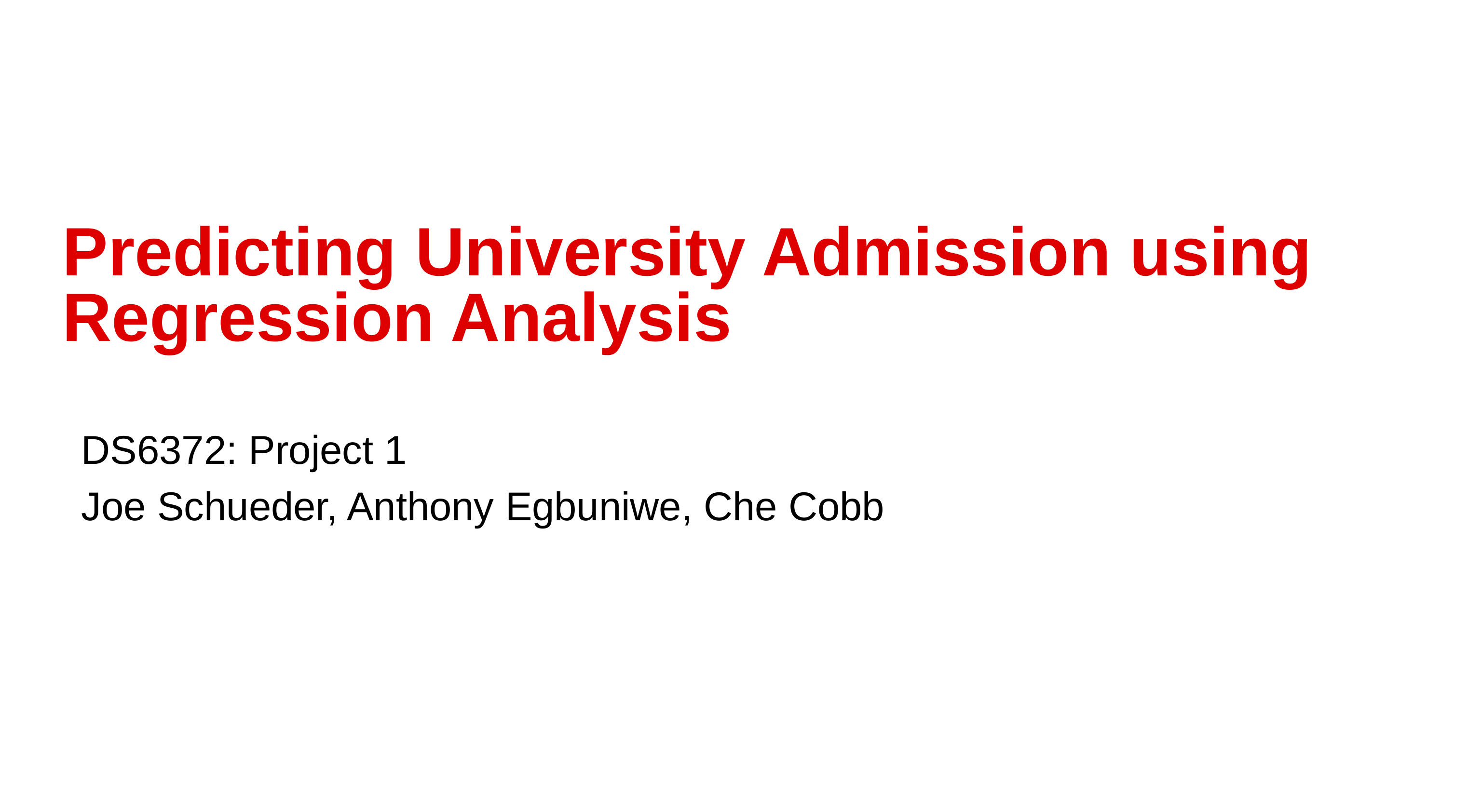

Predicting University Admission using Regression Analysis

DS6372: Project 1
Joe Schueder, Anthony Egbuniwe, Che Cobb